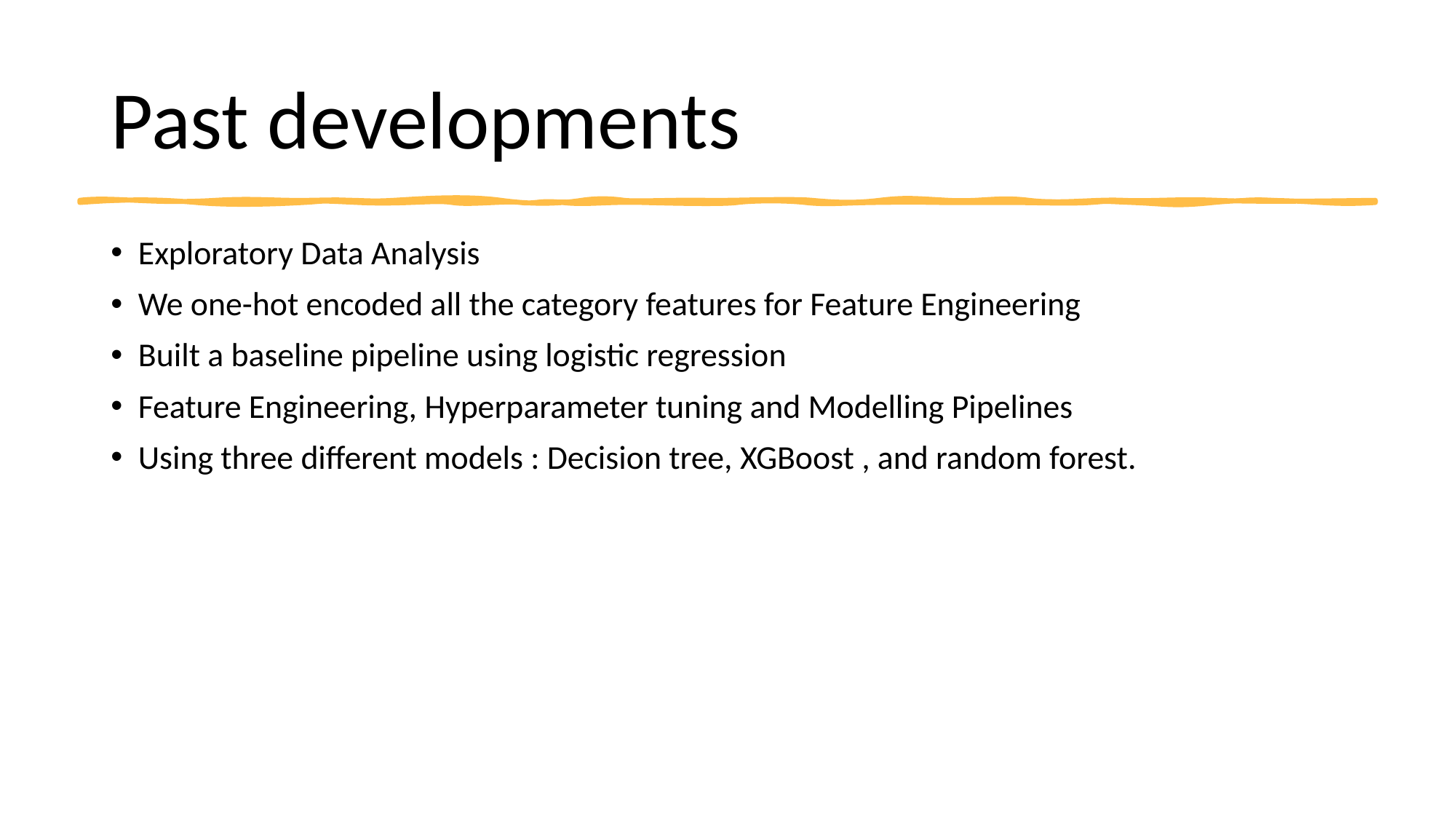

# Past developments

Exploratory Data Analysis
We one-hot encoded all the category features for Feature Engineering
Built a baseline pipeline using logistic regression
Feature Engineering, Hyperparameter tuning and Modelling Pipelines
Using three different models : Decision tree, XGBoost , and random forest.